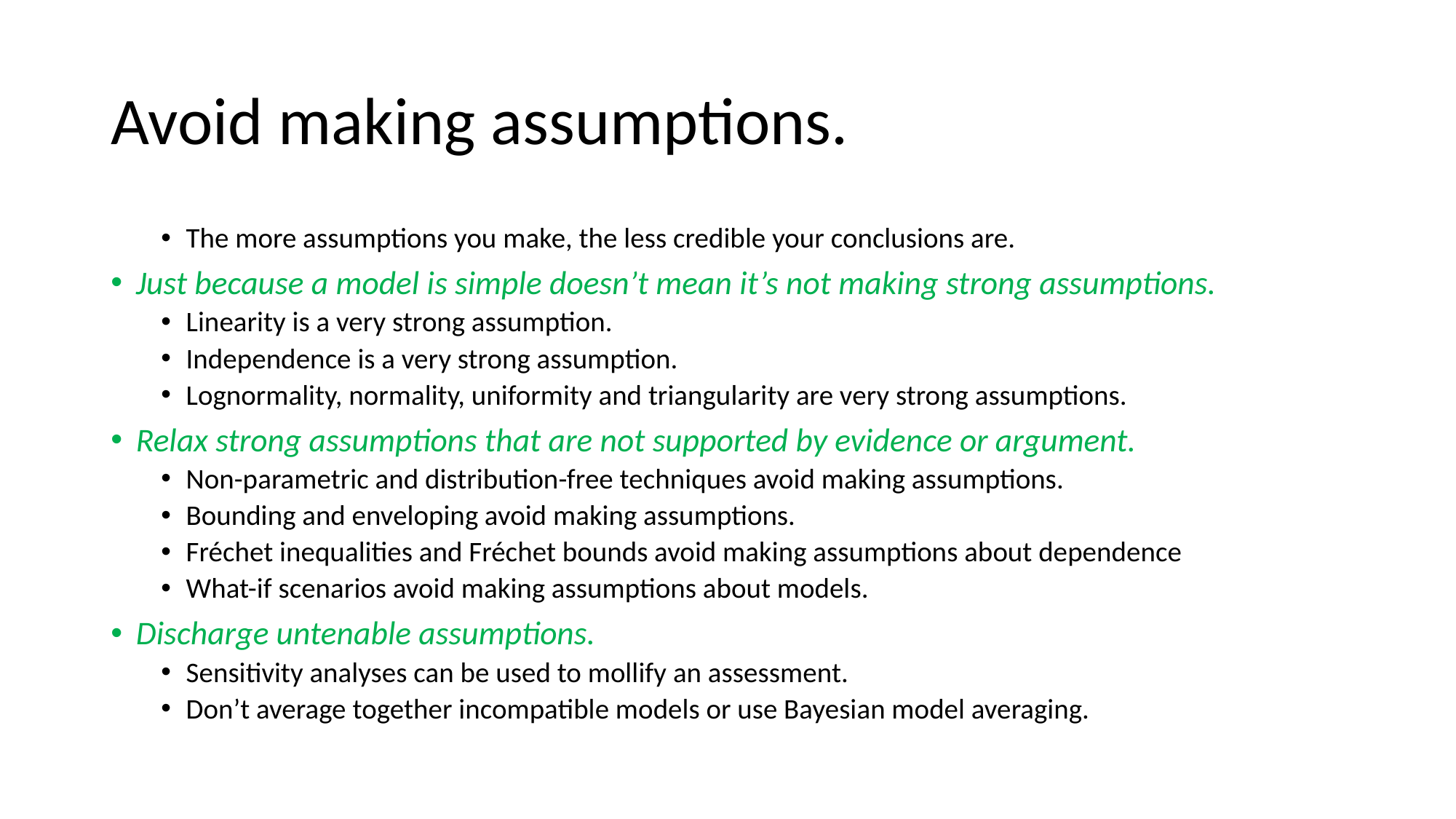

# Avoid making assumptions.
The more assumptions you make, the less credible your conclusions are.
Just because a model is simple doesn’t mean it’s not making strong assumptions.
Linearity is a very strong assumption.
Independence is a very strong assumption.
Lognormality, normality, uniformity and triangularity are very strong assumptions.
Relax strong assumptions that are not supported by evidence or argument.
Non-parametric and distribution-free techniques avoid making assumptions.
Bounding and enveloping avoid making assumptions.
Fréchet inequalities and Fréchet bounds avoid making assumptions about dependence
What-if scenarios avoid making assumptions about models.
Discharge untenable assumptions.
Sensitivity analyses can be used to mollify an assessment.
Don’t average together incompatible models or use Bayesian model averaging.